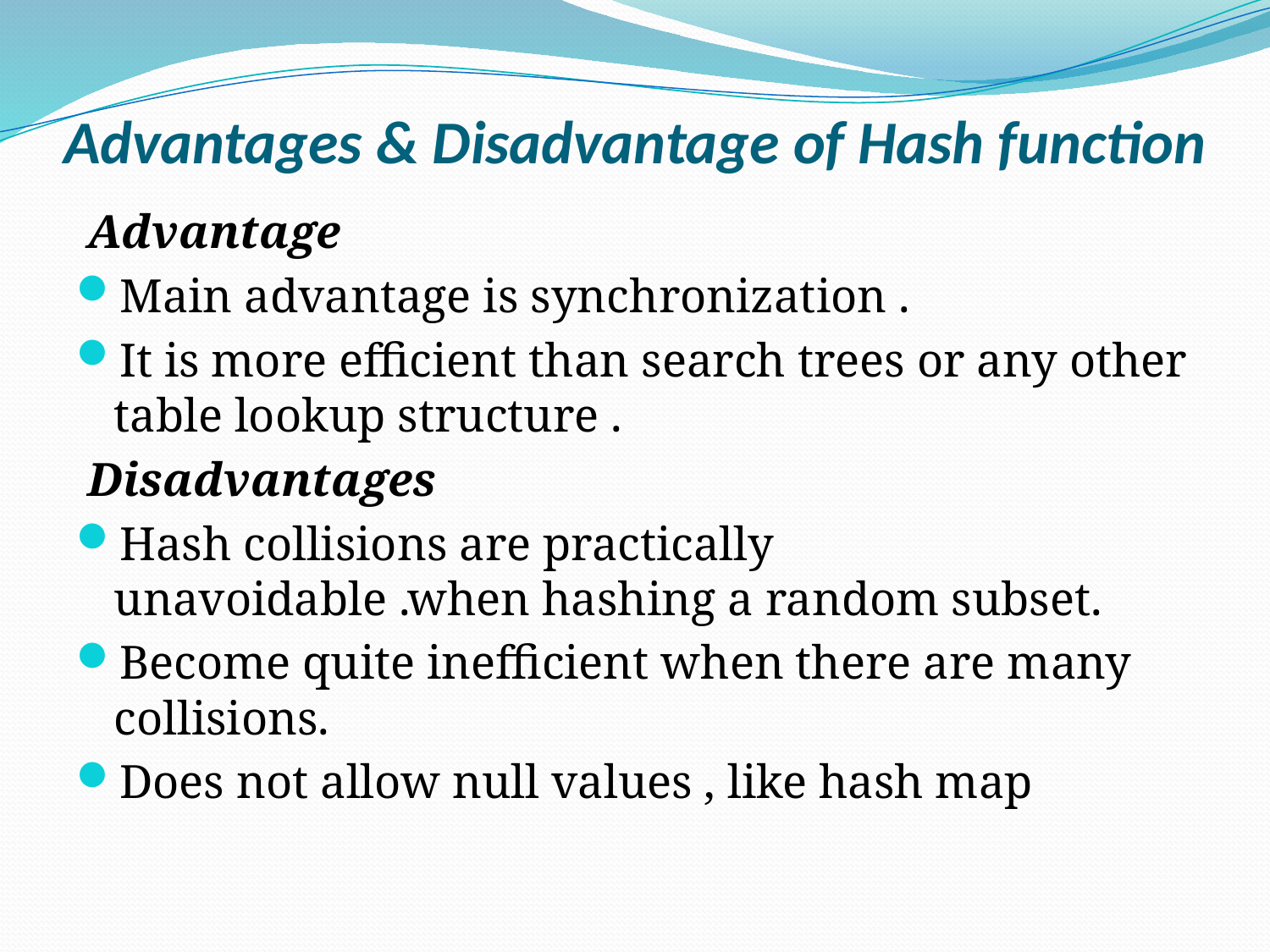

# Advantages & Disadvantage of Hash function
 Advantage
Main advantage is synchronization .
It is more efficient than search trees or any other table lookup structure .
 Disadvantages
Hash collisions are practically unavoidable .when hashing a random subset.
Become quite inefficient when there are many collisions.
Does not allow null values , like hash map